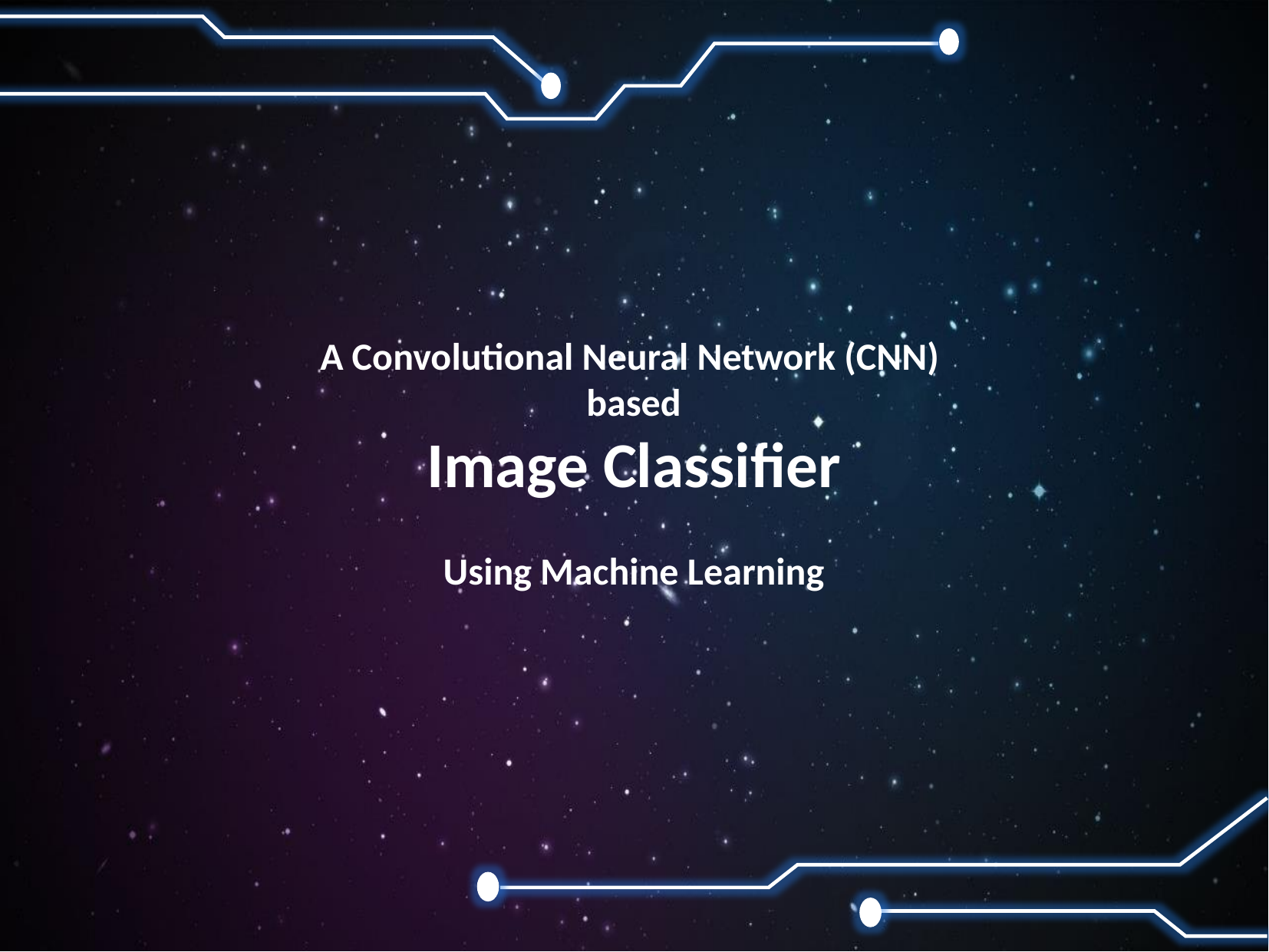

A Convolutional Neural Network (CNN)
based
Image Classifier

Using Machine Learning